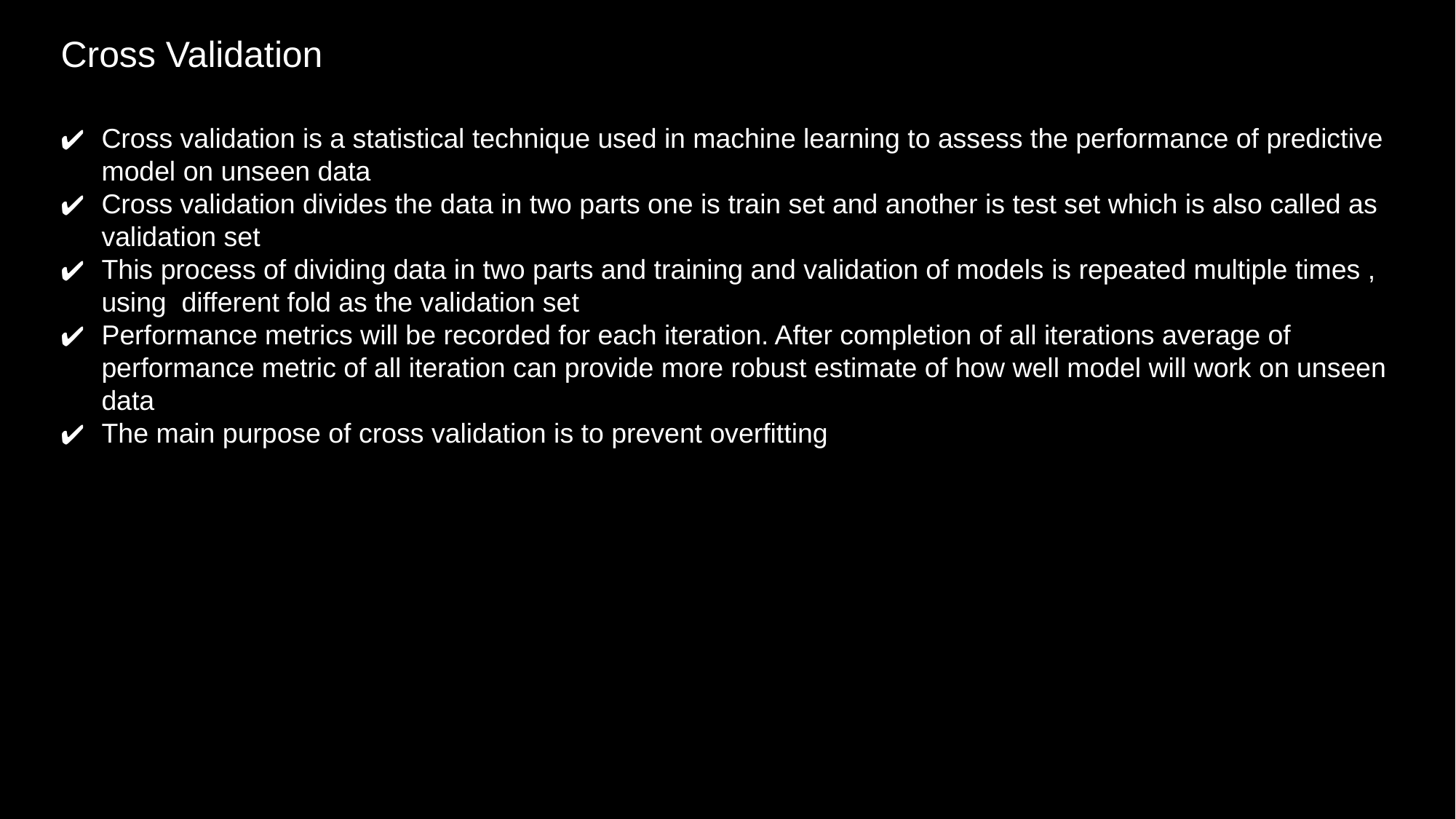

Cross Validation
Cross validation is a statistical technique used in machine learning to assess the performance of predictive model on unseen data
Cross validation divides the data in two parts one is train set and another is test set which is also called as validation set
This process of dividing data in two parts and training and validation of models is repeated multiple times , using  different fold as the validation set
Performance metrics will be recorded for each iteration. After completion of all iterations average of performance metric of all iteration can provide more robust estimate of how well model will work on unseen data
The main purpose of cross validation is to prevent overfitting